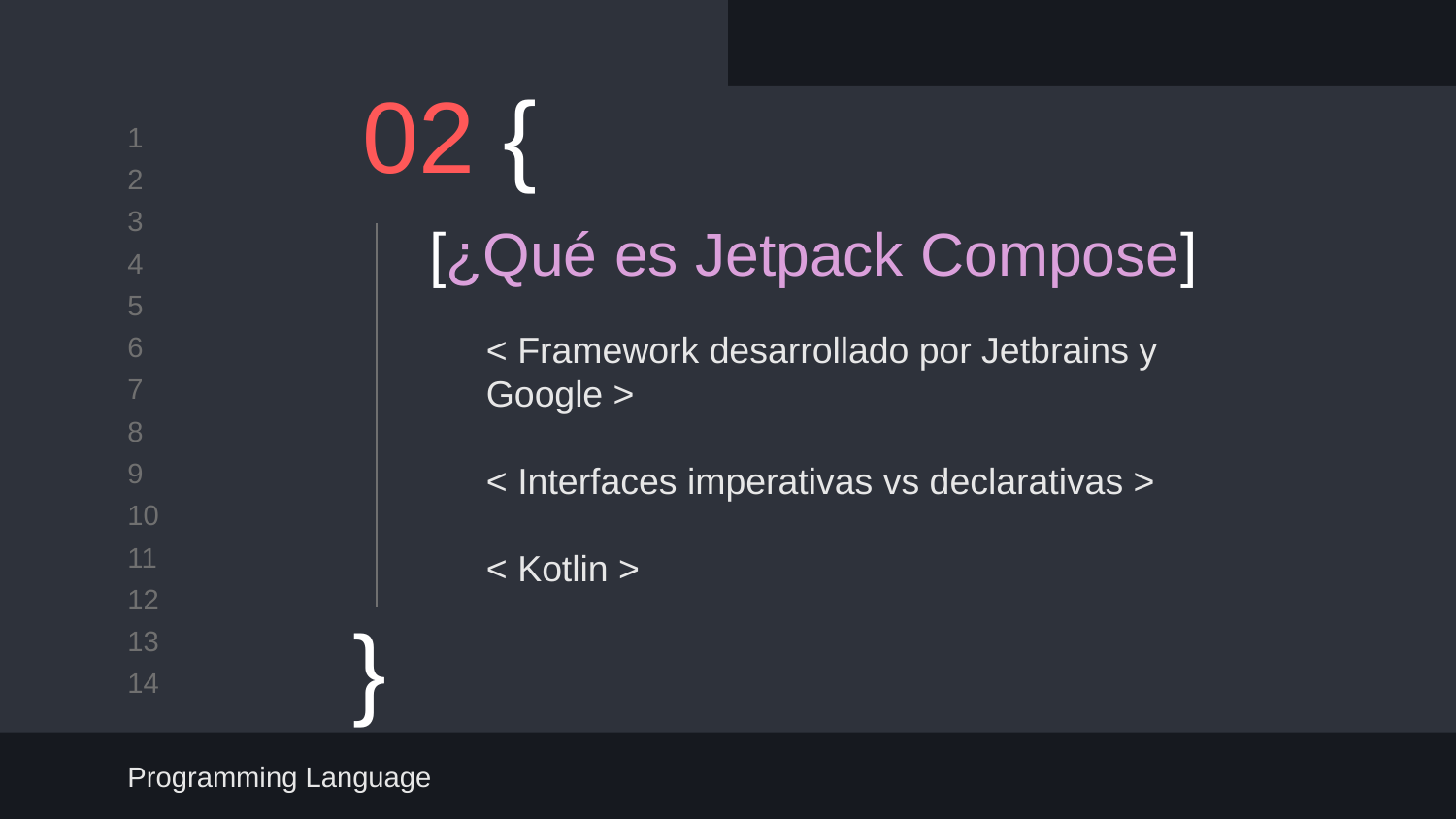

# 02 {
[¿Qué es Jetpack Compose]
< Framework desarrollado por Jetbrains y Google >

< Interfaces imperativas vs declarativas >

< Kotlin >
}
Programming Language